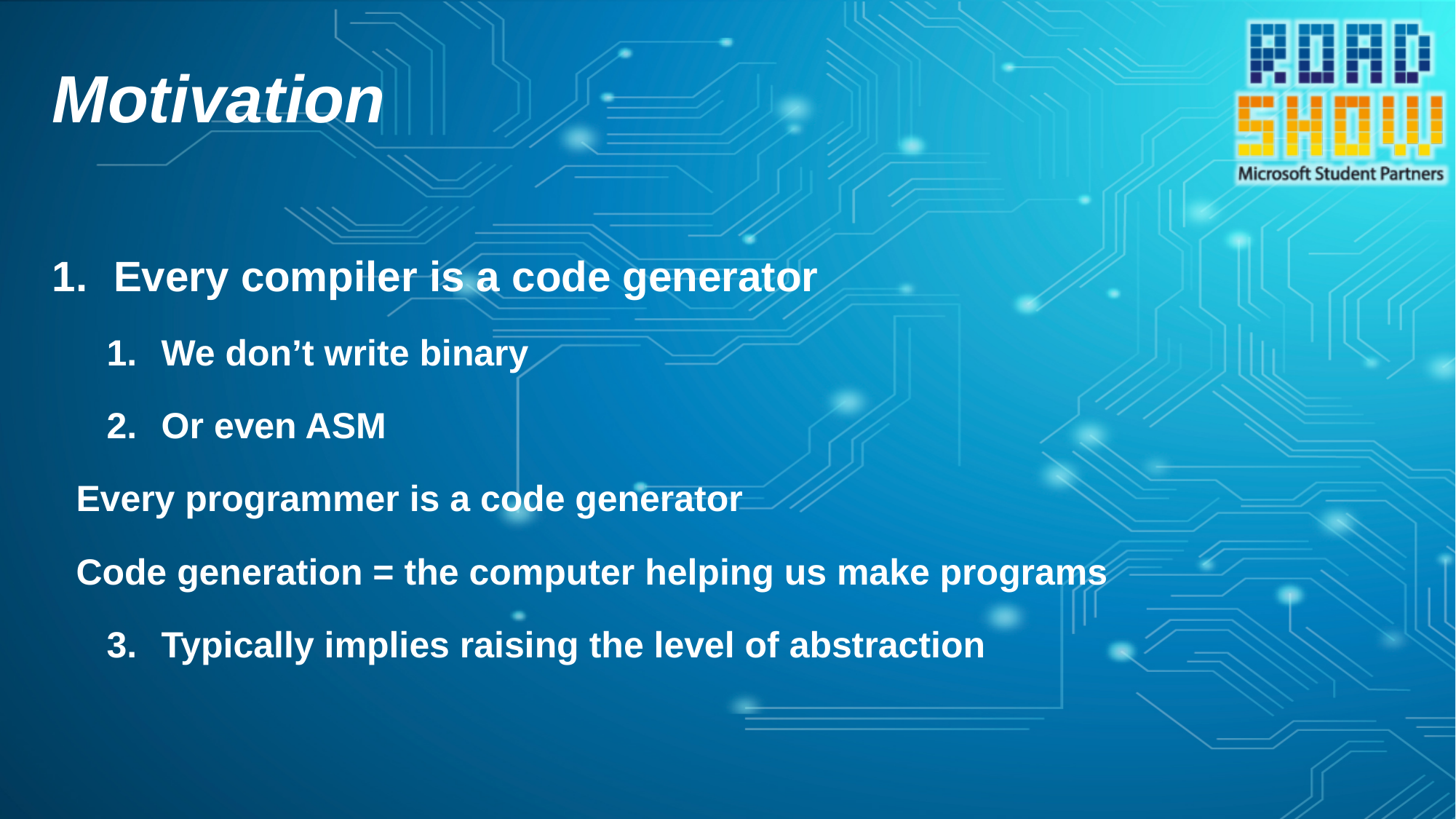

# Motivation
Every compiler is a code generator
We don’t write binary
Or even ASM
Every programmer is a code generator
Code generation = the computer helping us make programs
Typically implies raising the level of abstraction